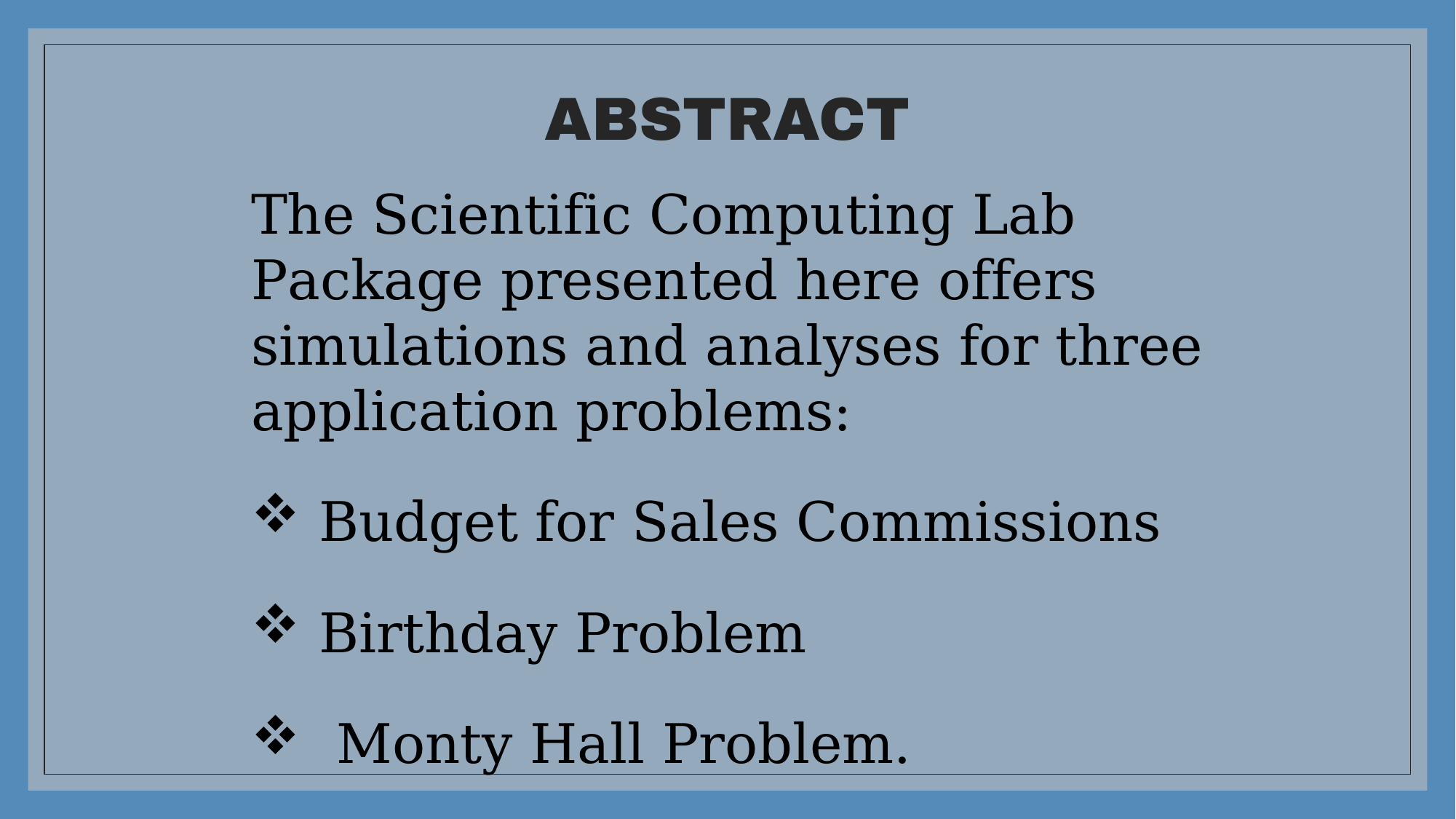

# ABSTRACT
The Scientific Computing Lab Package presented here offers simulations and analyses for three application problems:
Budget for Sales Commissions
Birthday Problem
 Monty Hall Problem.